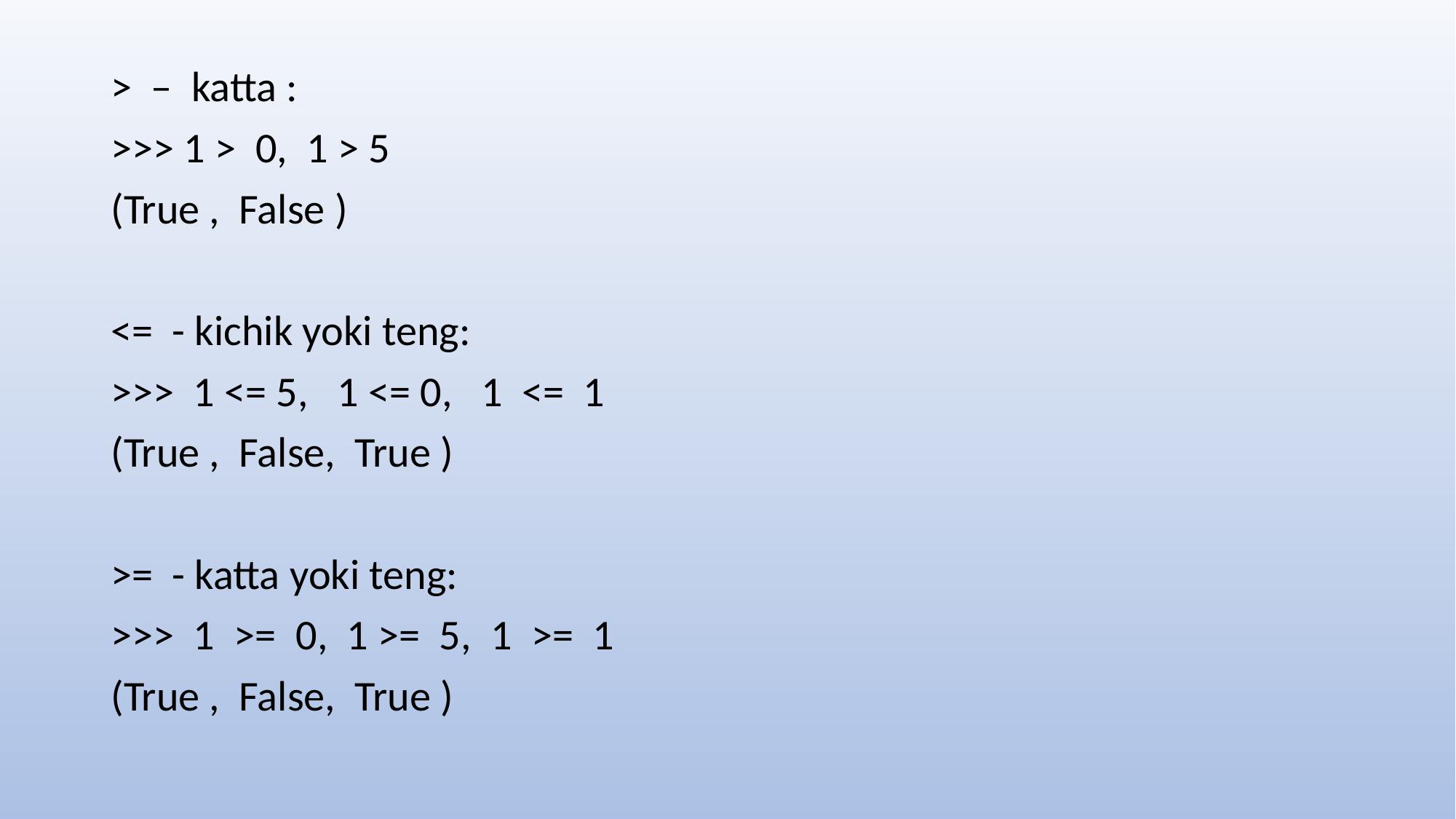

>  –  katta :
>>> 1 >  0,  1 > 5
(True ,  False )

<=  - kichik yoki teng:
>>>  1 <= 5,   1 <= 0,   1  <=  1
(True ,  False,  True )

>=  - katta yoki teng:
>>>  1  >=  0,  1 >=  5,  1  >=  1
(True ,  False,  True )